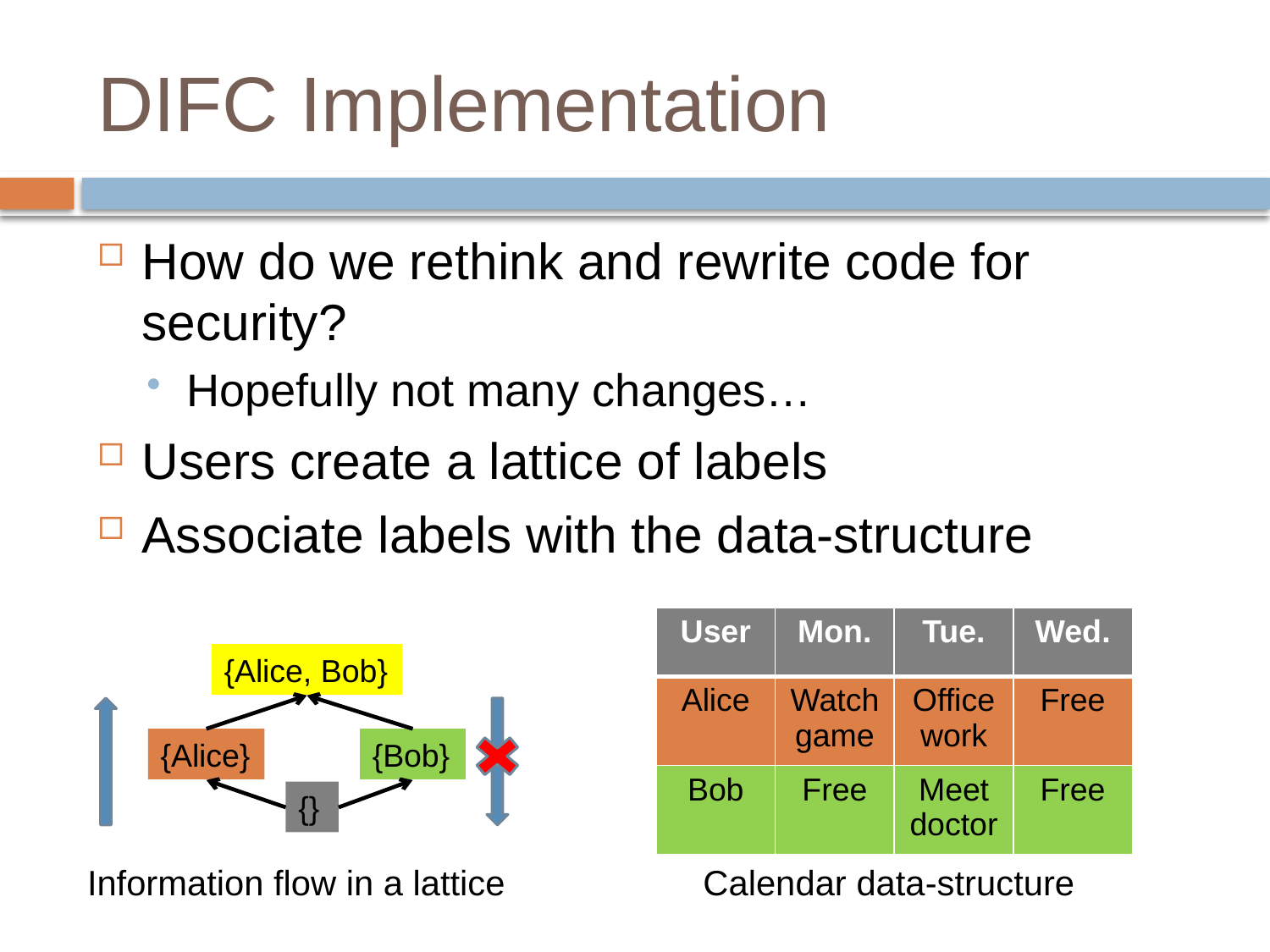

# DIFC Implementation
How do we rethink and rewrite code for security?
Hopefully not many changes…
Users create a lattice of labels
Associate labels with the data-structure
| User | Mon. | Tue. | Wed. |
| --- | --- | --- | --- |
| Alice | Watch game | Office work | Free |
| Bob | Free | Meet doctor | Free |
{Alice, Bob}
{Alice}
{Bob}
{}

Information flow in a lattice
Calendar data-structure